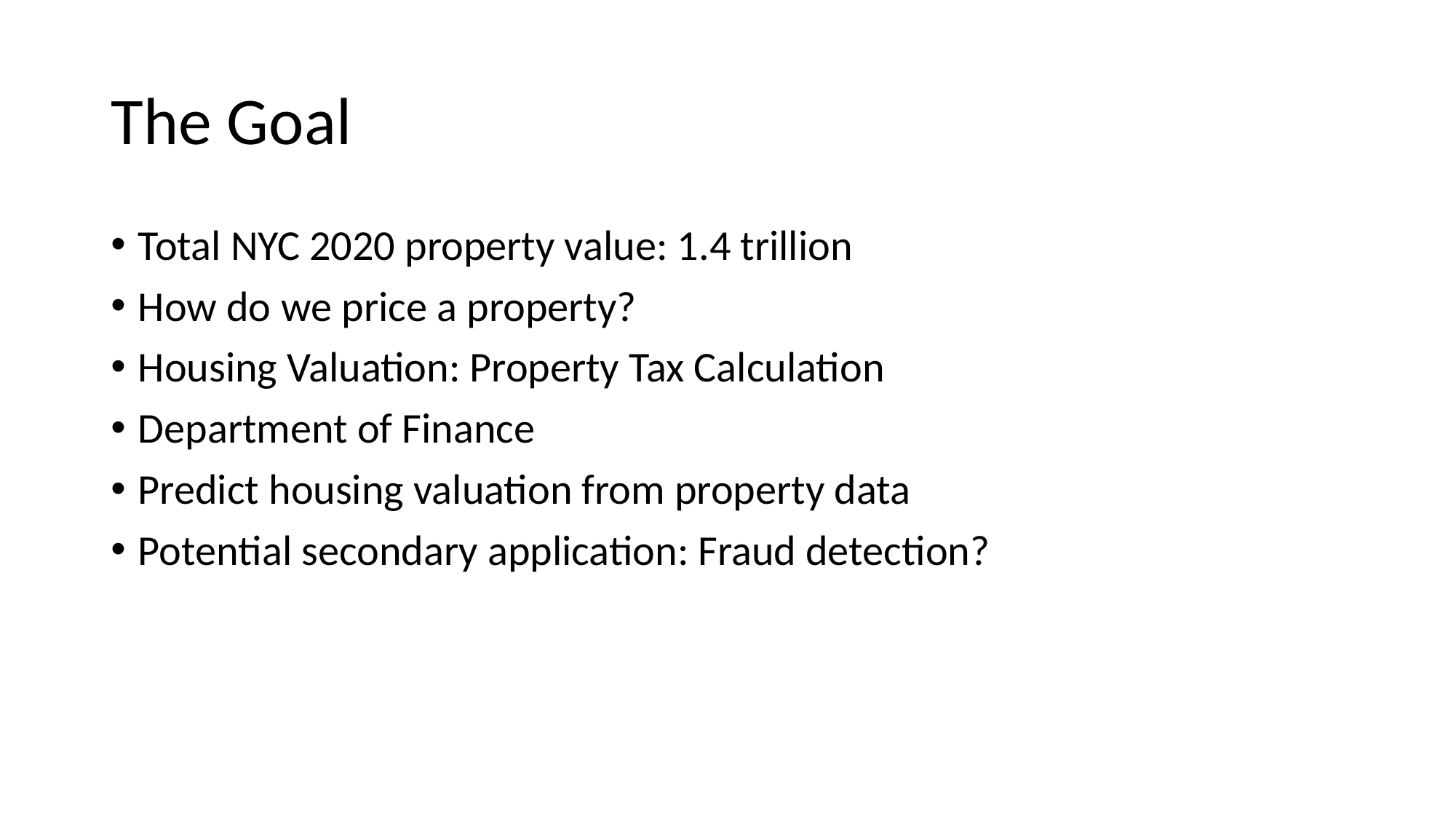

# The Goal
Total NYC 2020 property value: 1.4 trillion
How do we price a property?
Housing Valuation: Property Tax Calculation
Department of Finance
Predict housing valuation from property data
Potential secondary application: Fraud detection?